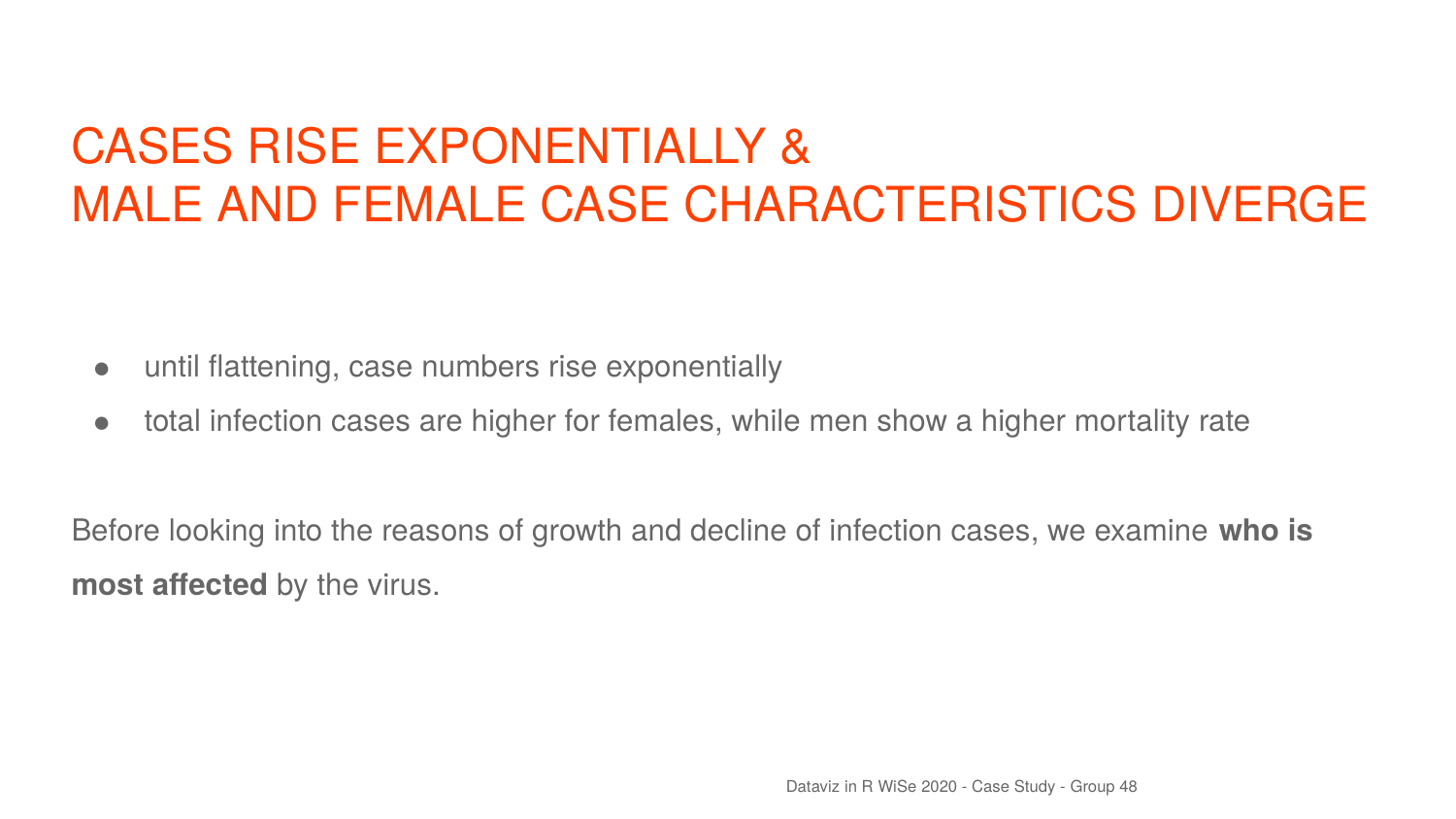

CASES RISE EXPONENTIALLY &
MALE AND FEMALE CASE CHARACTERISTICS DIVERGE
until flattening, case numbers rise exponentially
total infection cases are higher for females, while men show a higher mortality rate

Before looking into the reasons of growth and decline of infection cases, we examine who is most affected by the virus.
Dataviz in R WiSe 2020 - Case Study - Group 48